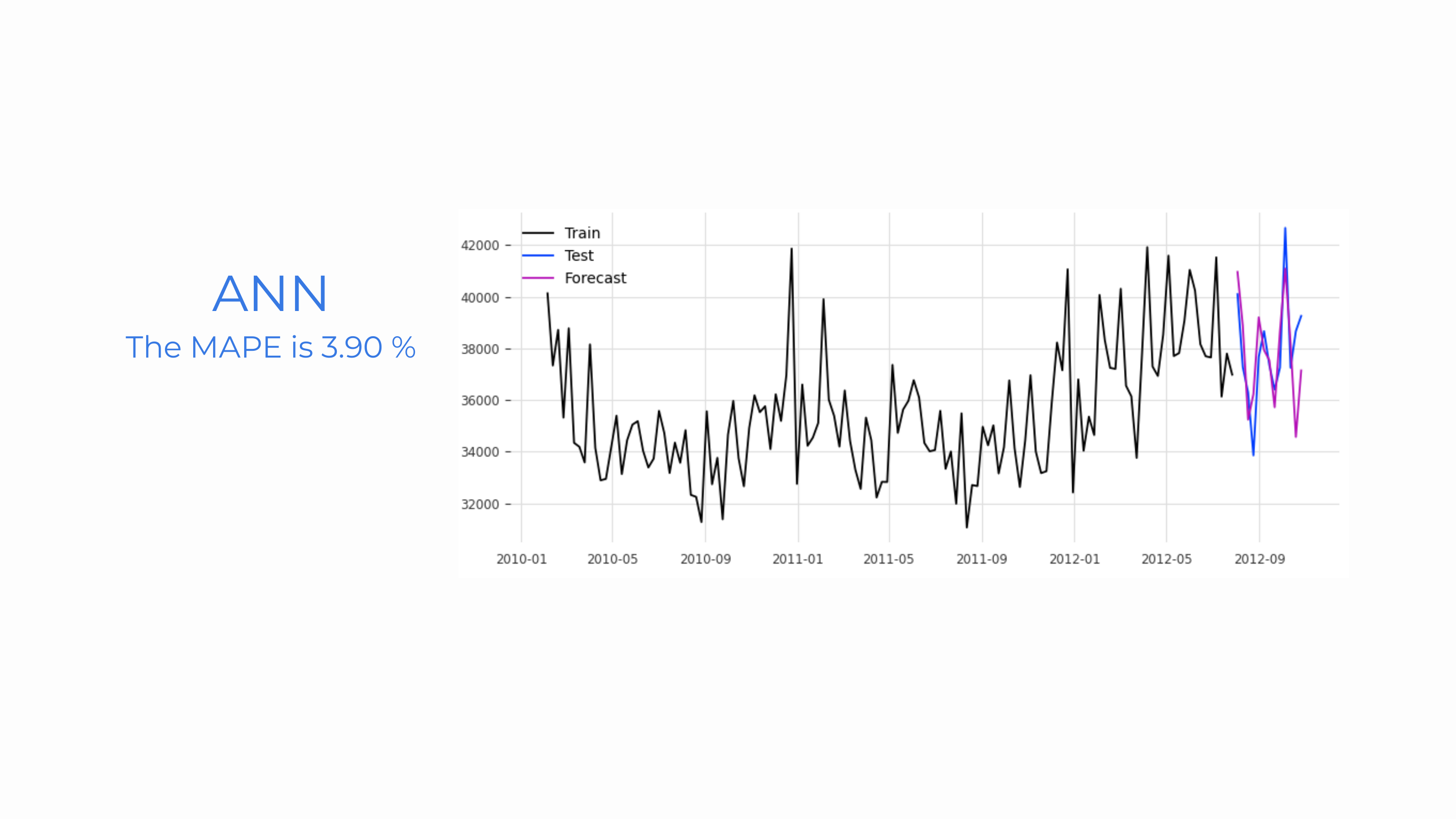

ANN
The MAPE is 3.90 %

keyboard_arrow_down